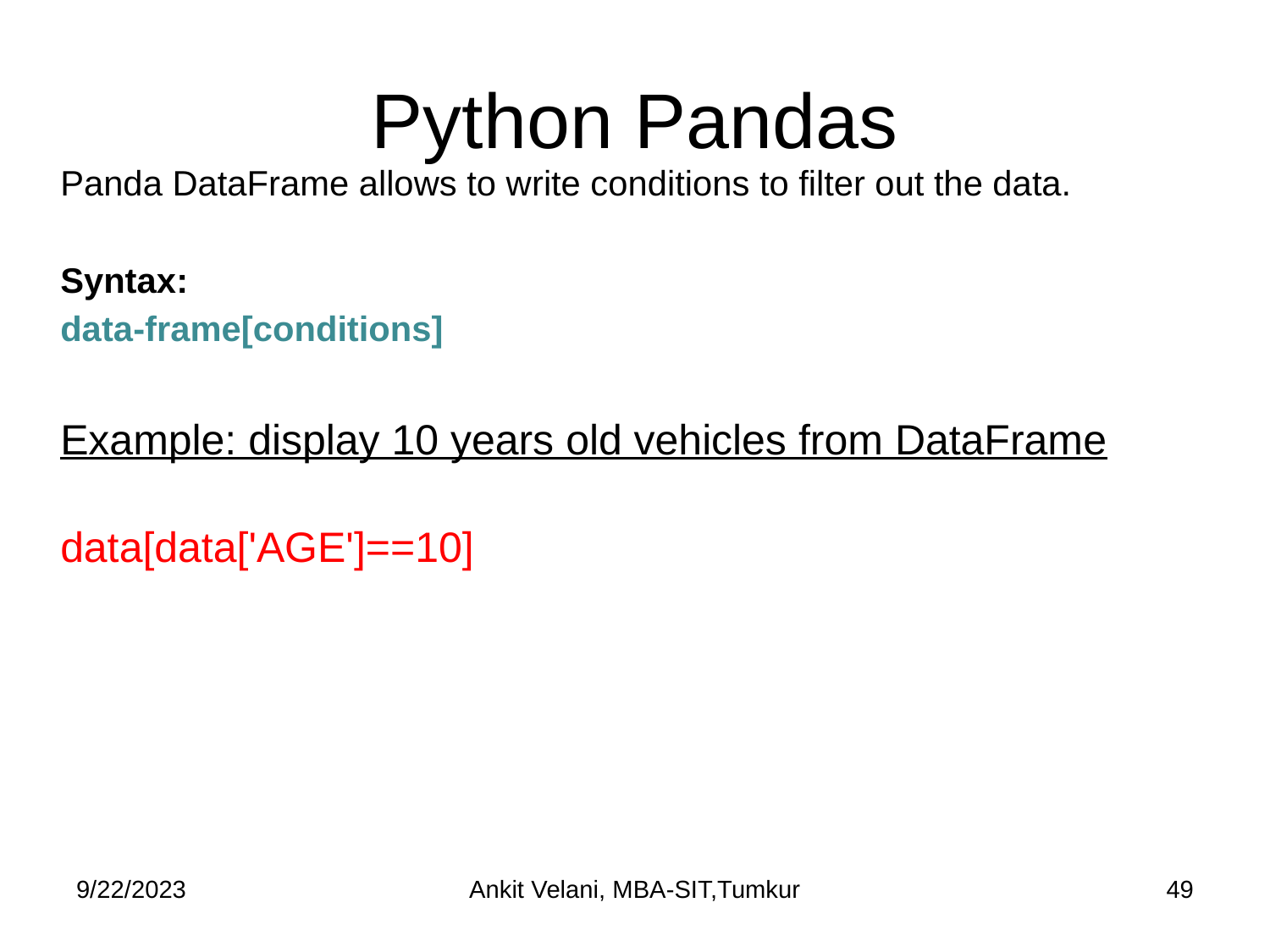

# Python Pandas
Panda DataFrame allows to write conditions to filter out the data.

Syntax:
data-frame[conditions]

Example: display 10 years old vehicles from DataFrame
data[data['AGE']==10]
9/22/2023
Ankit Velani, MBA-SIT,Tumkur
49